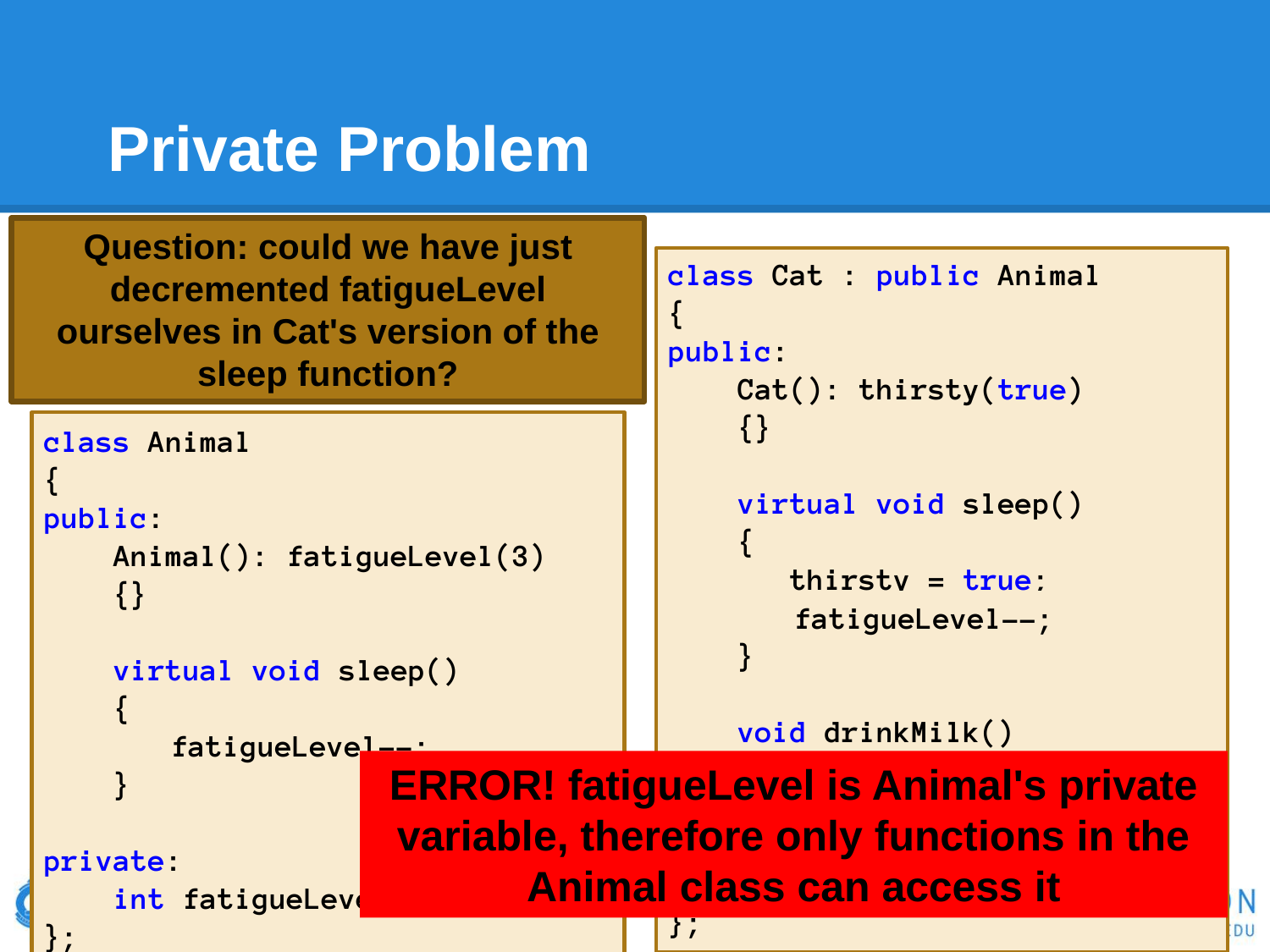

# Private Problem
Question: could we have just decremented fatigueLevel ourselves in Cat's version of the sleep function?
class Cat : public Animal
{
public:
    Cat(): thirsty(true)
    {}

    virtual void sleep()
    {
       thirsty = true;
	Animal::sleep()
    }

    void drinkMilk()
    { thirsty = false; }

private:
    bool thirsty;
};
class Animal
{
public:
    Animal(): fatigueLevel(3)
    {}

    virtual void sleep()
    {
	fatigueLevel--;
    }

private:
    int fatigueLevel;
};
fatigueLevel--;
ERROR! fatigueLevel is Animal's private variable, therefore only functions in the Animal class can access it